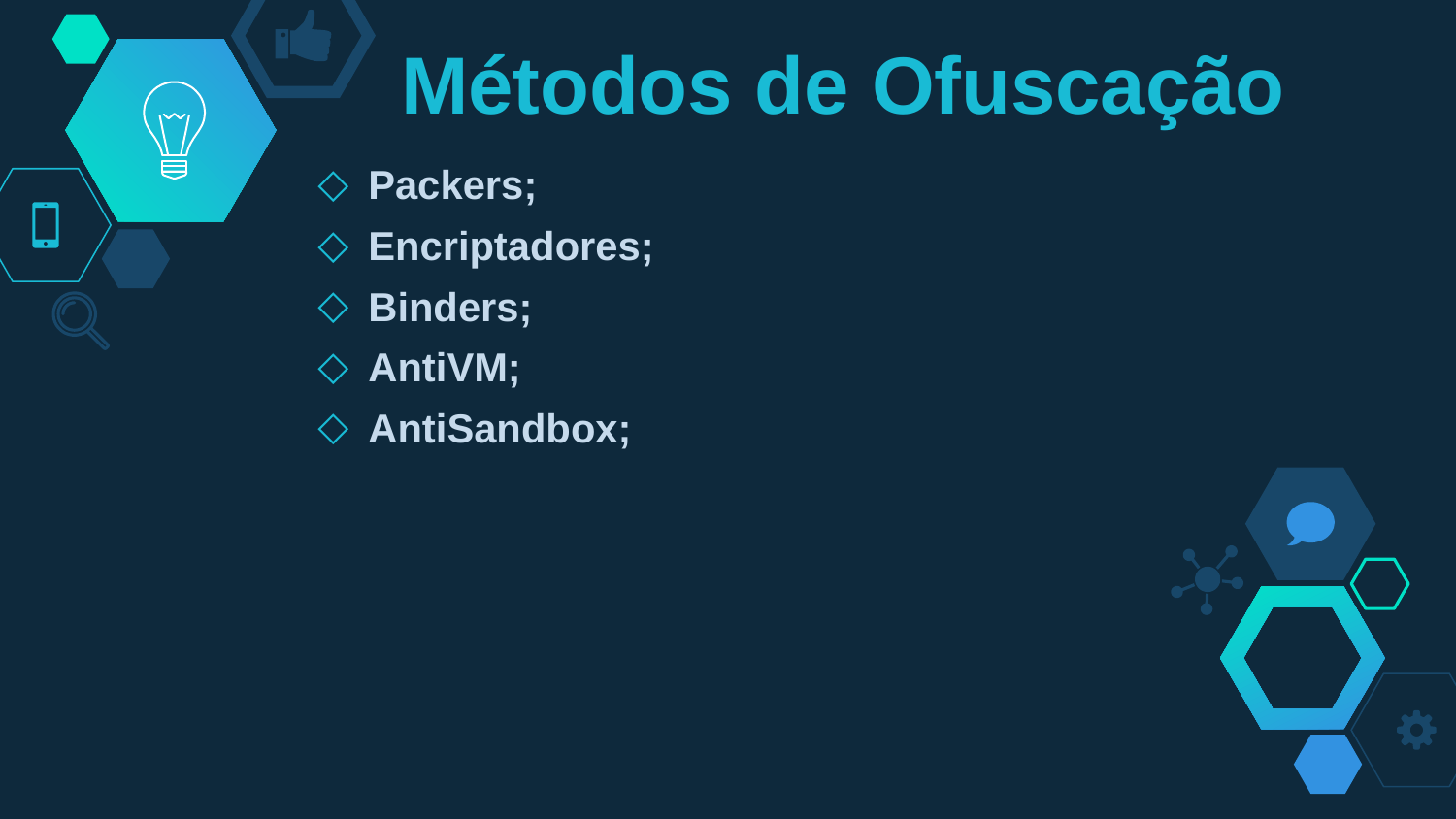

# Métodos de Ofuscação
Packers;
Encriptadores;
Binders;
AntiVM;
AntiSandbox;